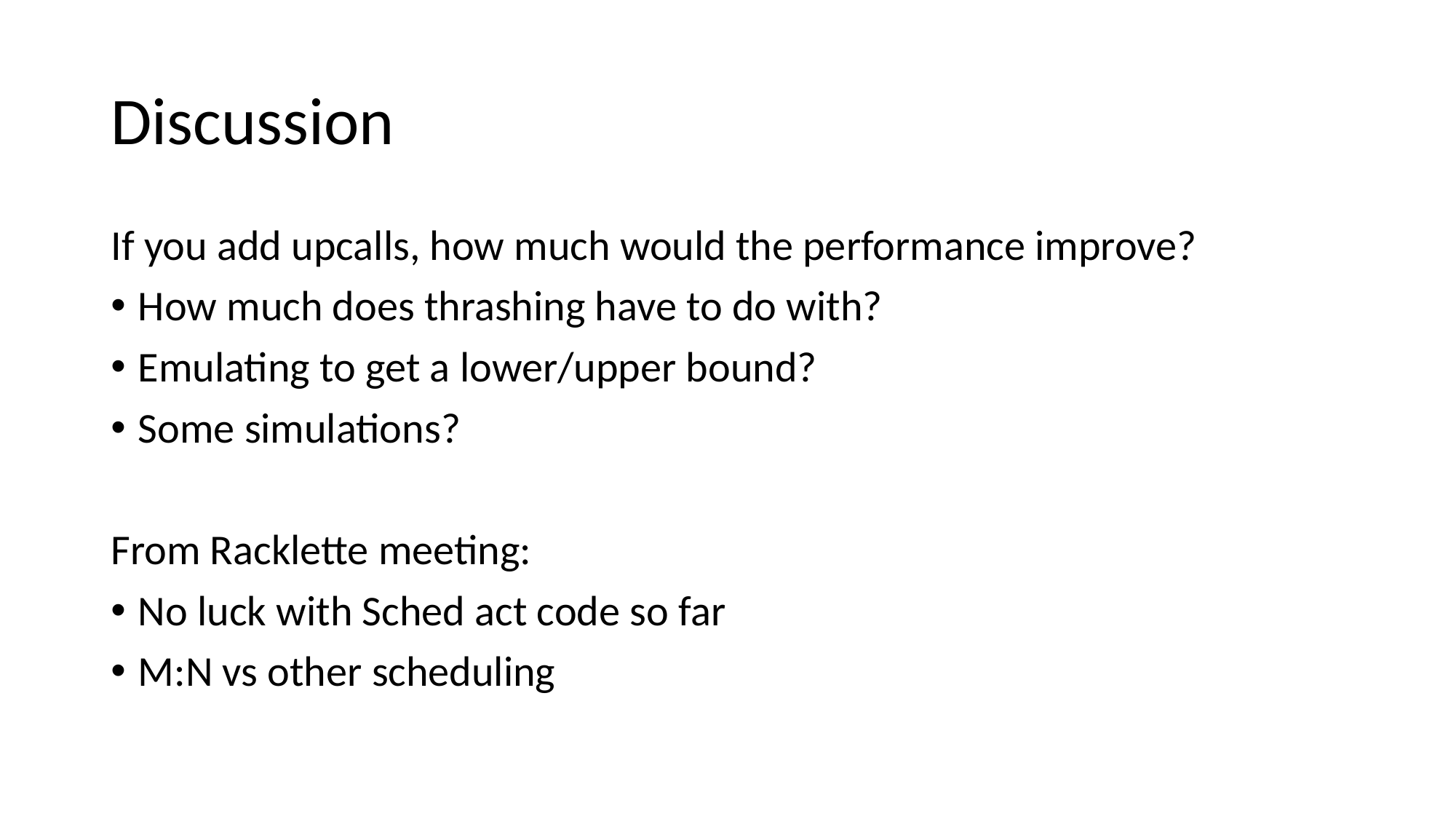

# Discussion
If you add upcalls, how much would the performance improve?
How much does thrashing have to do with?
Emulating to get a lower/upper bound?
Some simulations?

From Racklette meeting:
No luck with Sched act code so far
M:N vs other scheduling